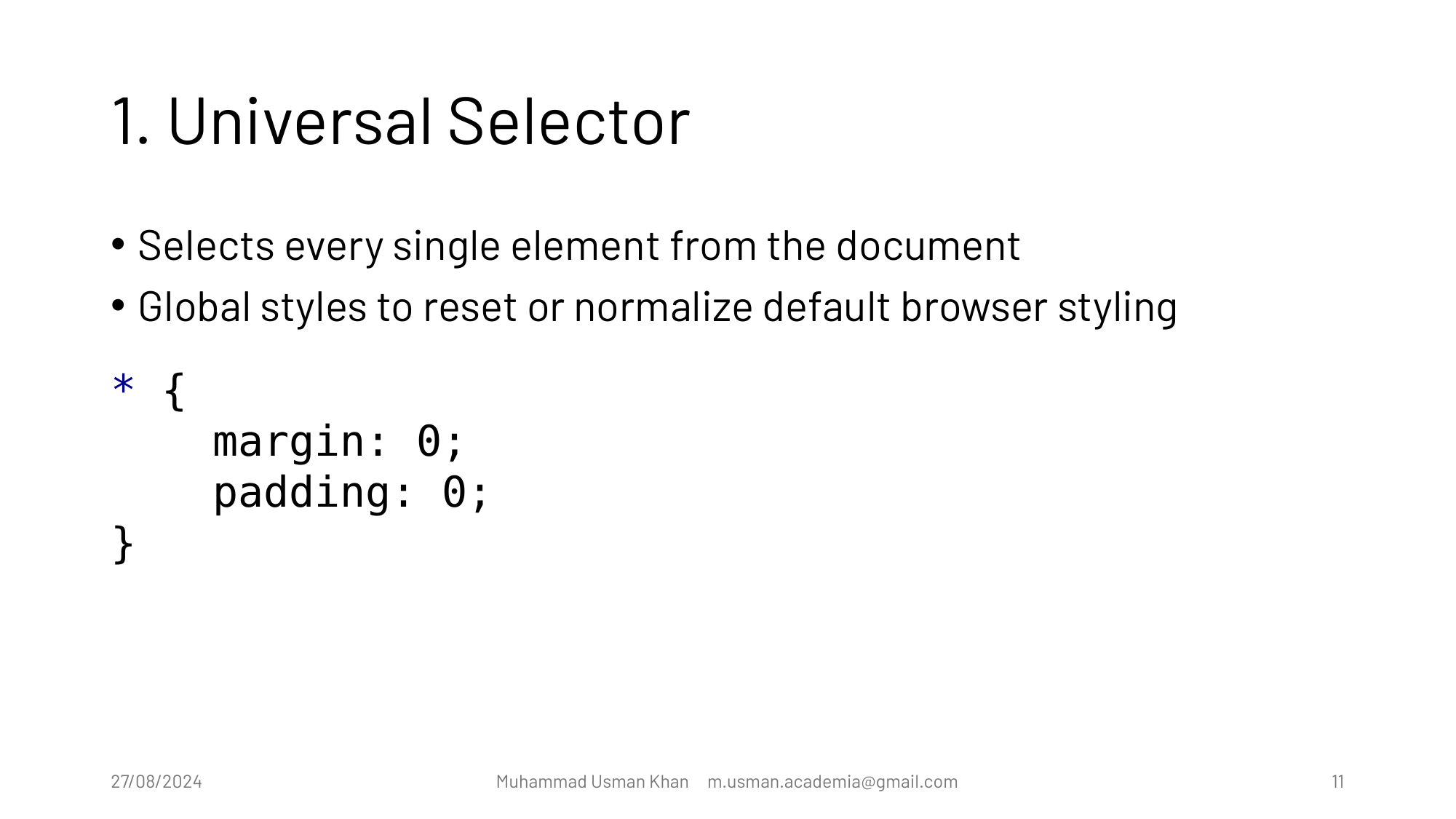

# 1. Universal Selector
Selects every single element from the document
Global styles to reset or normalize default browser styling
* {
    margin: 0;
    padding: 0;
}
27/08/2024
Muhammad Usman Khan     m.usman.academia@gmail.com
11